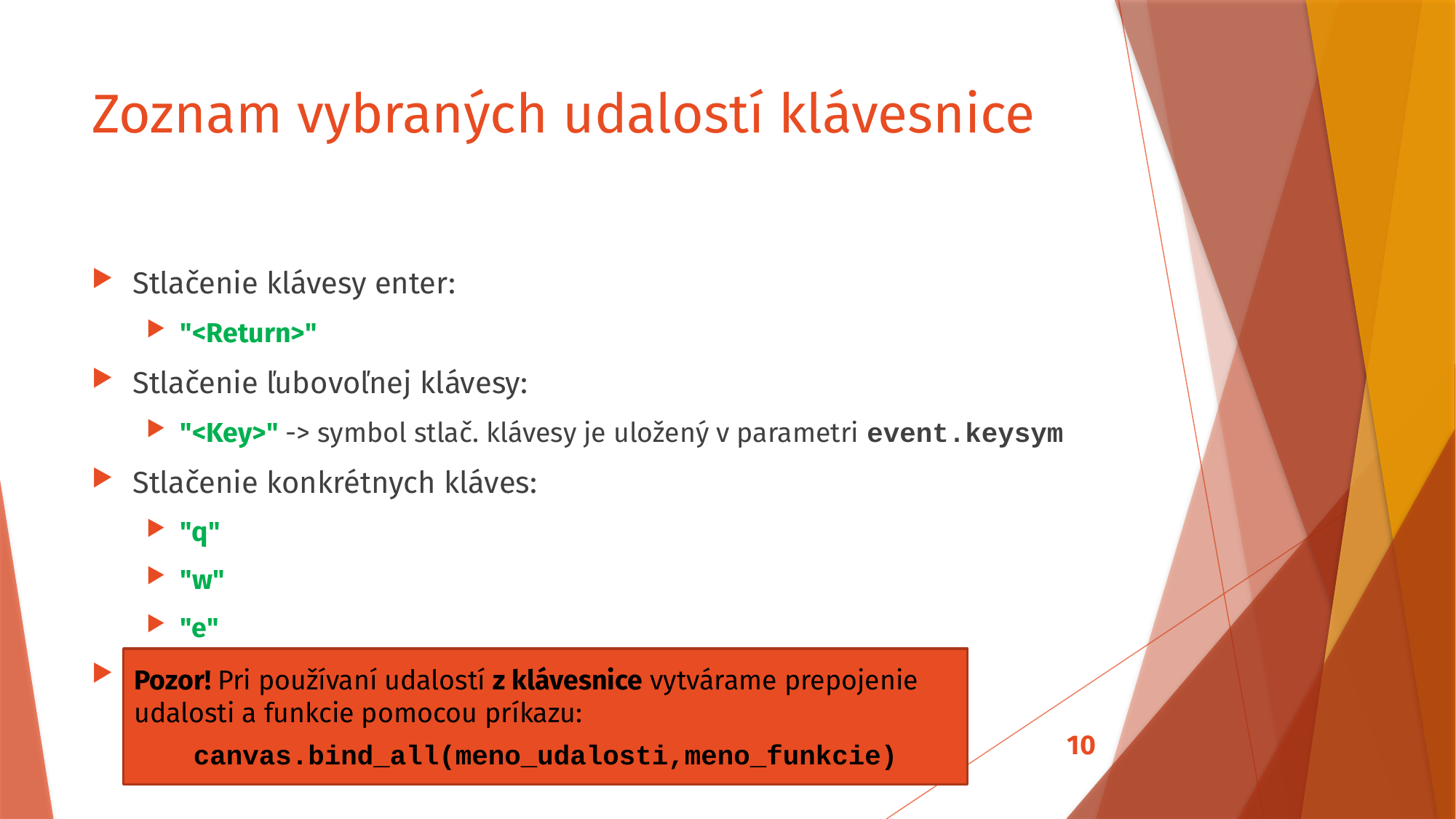

# Zoznam vybraných udalostí klávesnice
Stlačenie klávesy enter:
"<Return>"
Stlačenie ľubovoľnej klávesy:
"<Key>" -> symbol stlač. klávesy je uložený v parametri event.keysym
Stlačenie konkrétnych kláves:
"q"
"w"
"e"
Ďalšie udalosti:
http://effbot.org/tkinterbook/tkinter-events-and-bindings.htm

Pozor! Pri používaní udalostí z klávesnice vytvárame prepojenie udalosti a funkcie pomocou príkazu:
canvas.bind_all(meno_udalosti,meno_funkcie)
10